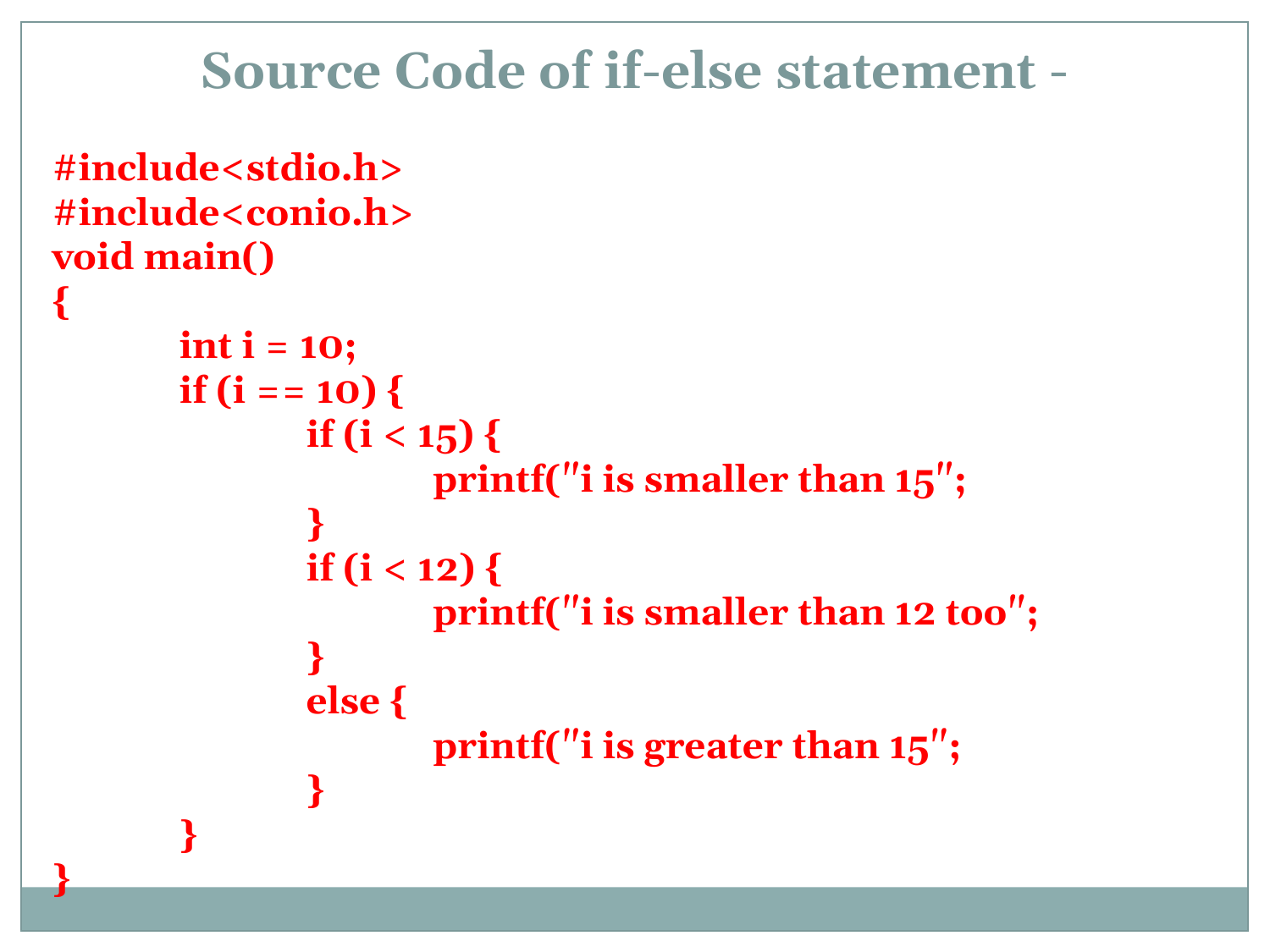

Source Code of if-else statement -
#include<stdio.h>
#include<conio.h>
void main()
{
	int i = 10;
	if (i == 10) {
		if (i < 15) {
			printf("i is smaller than 15";
		}
		if (i < 12) {
			printf("i is smaller than 12 too";
		}
		else {
			printf("i is greater than 15";
		}
	}
}